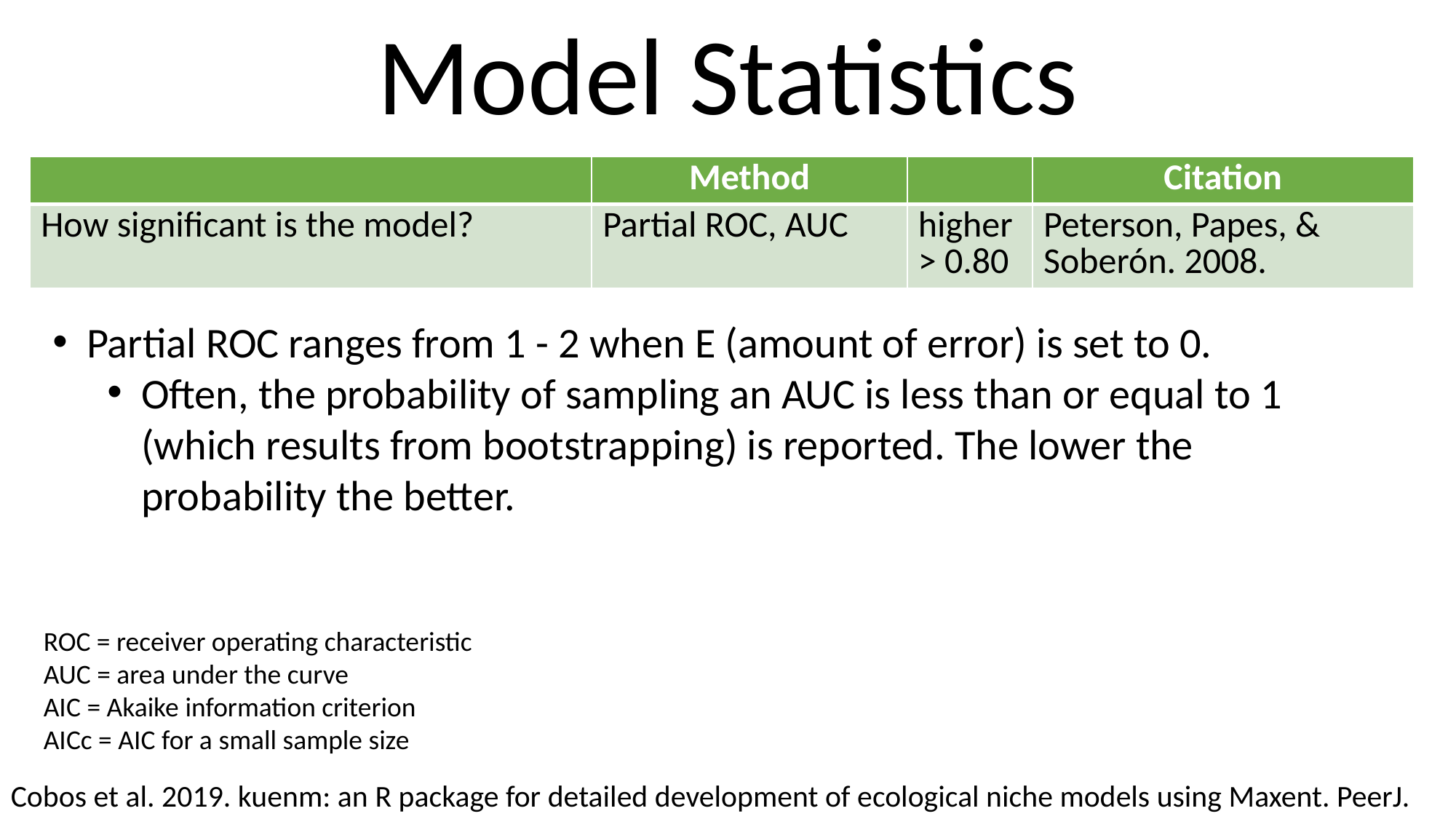

Model Statistics
|  | Method |  | Citation |
| --- | --- | --- | --- |
| How significant is the model? | Partial ROC, AUC | higher > 0.80 | Peterson, Papes, & Soberón. 2008. |
Partial ROC ranges from 1 - 2 when E (amount of error) is set to 0.
Often, the probability of sampling an AUC is less than or equal to 1 (which results from bootstrapping) is reported. The lower the probability the better.

ROC = receiver operating characteristic
AUC = area under the curve
AIC = Akaike information criterion
AICc = AIC for a small sample size

Cobos et al. 2019. kuenm: an R package for detailed development of ecological niche models using Maxent. PeerJ.